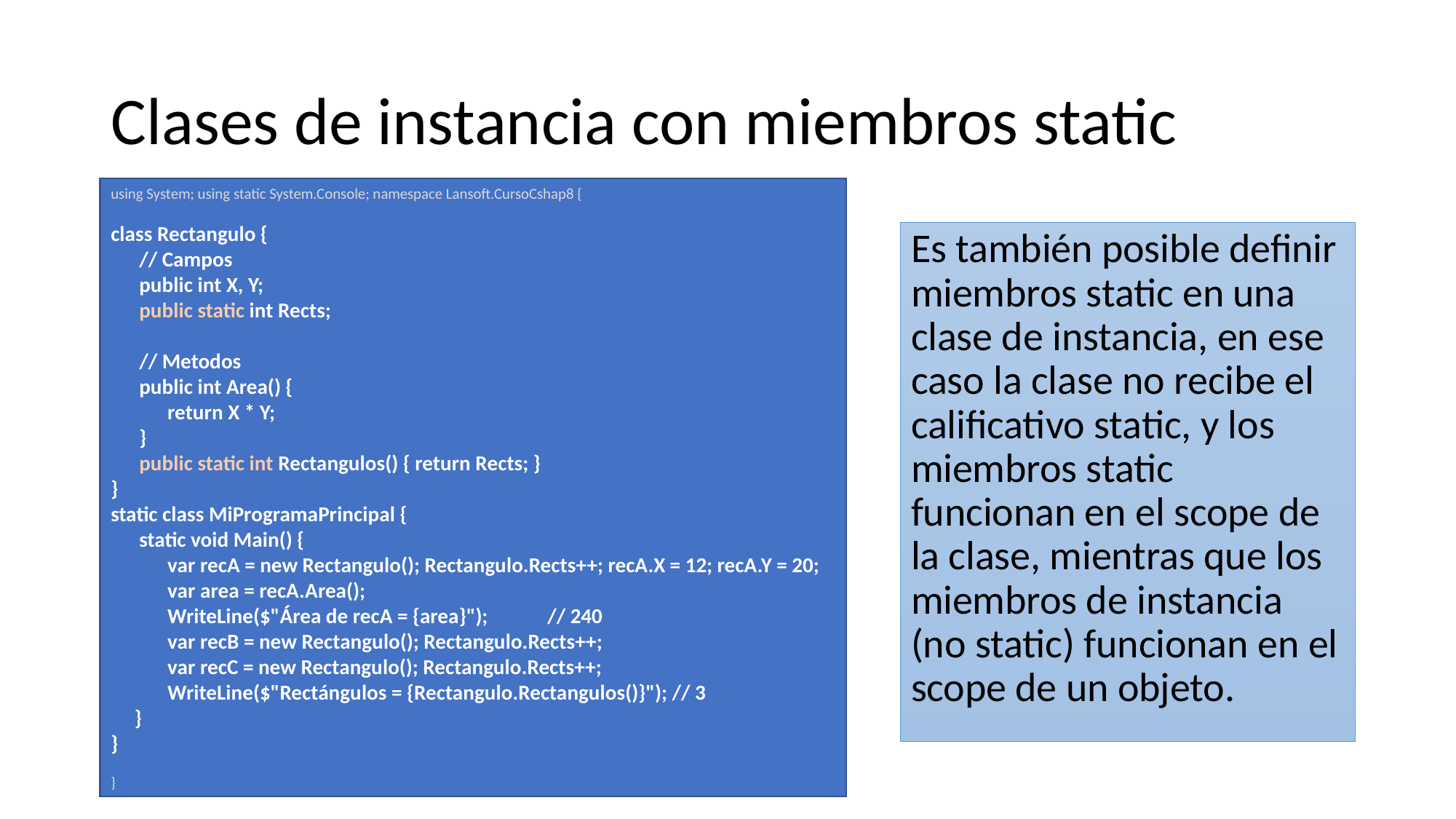

# Clases de instancia con miembros static
using System; using static System.Console; namespace Lansoft.CursoCshap8 {

class Rectangulo {
      // Campos
      public int X, Y;
      public static int Rects;

      // Metodos
      public int Area() {
            return X * Y;
      }
      public static int Rectangulos() { return Rects; }
}
static class MiProgramaPrincipal {
      static void Main() {
            var recA = new Rectangulo(); Rectangulo.Rects++; recA.X = 12; recA.Y = 20;
            var area = recA.Area();
            WriteLine($"Área de recA = {area}"); 	// 240
            var recB = new Rectangulo(); Rectangulo.Rects++;
            var recC = new Rectangulo(); Rectangulo.Rects++;
            WriteLine($"Rectángulos = {Rectangulo.Rectangulos()}"); // 3
     }
}

}
Es también posible definir miembros static en una clase de instancia, en ese caso la clase no recibe el calificativo static, y los miembros static funcionan en el scope de la clase, mientras que los miembros de instancia (no static) funcionan en el scope de un objeto.